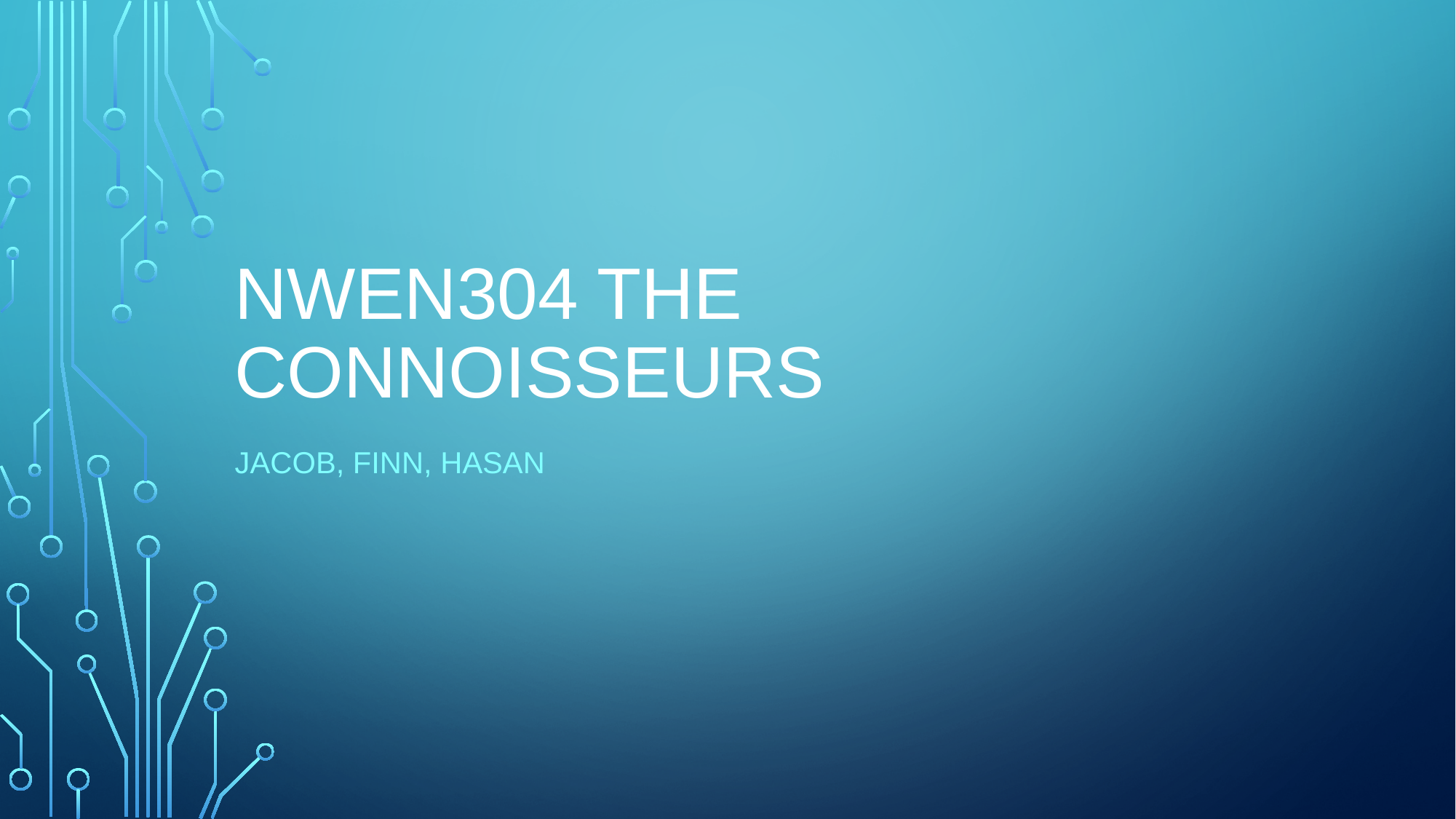

# NWEN304 The Connoisseurs
Jacob, Finn, Hasan